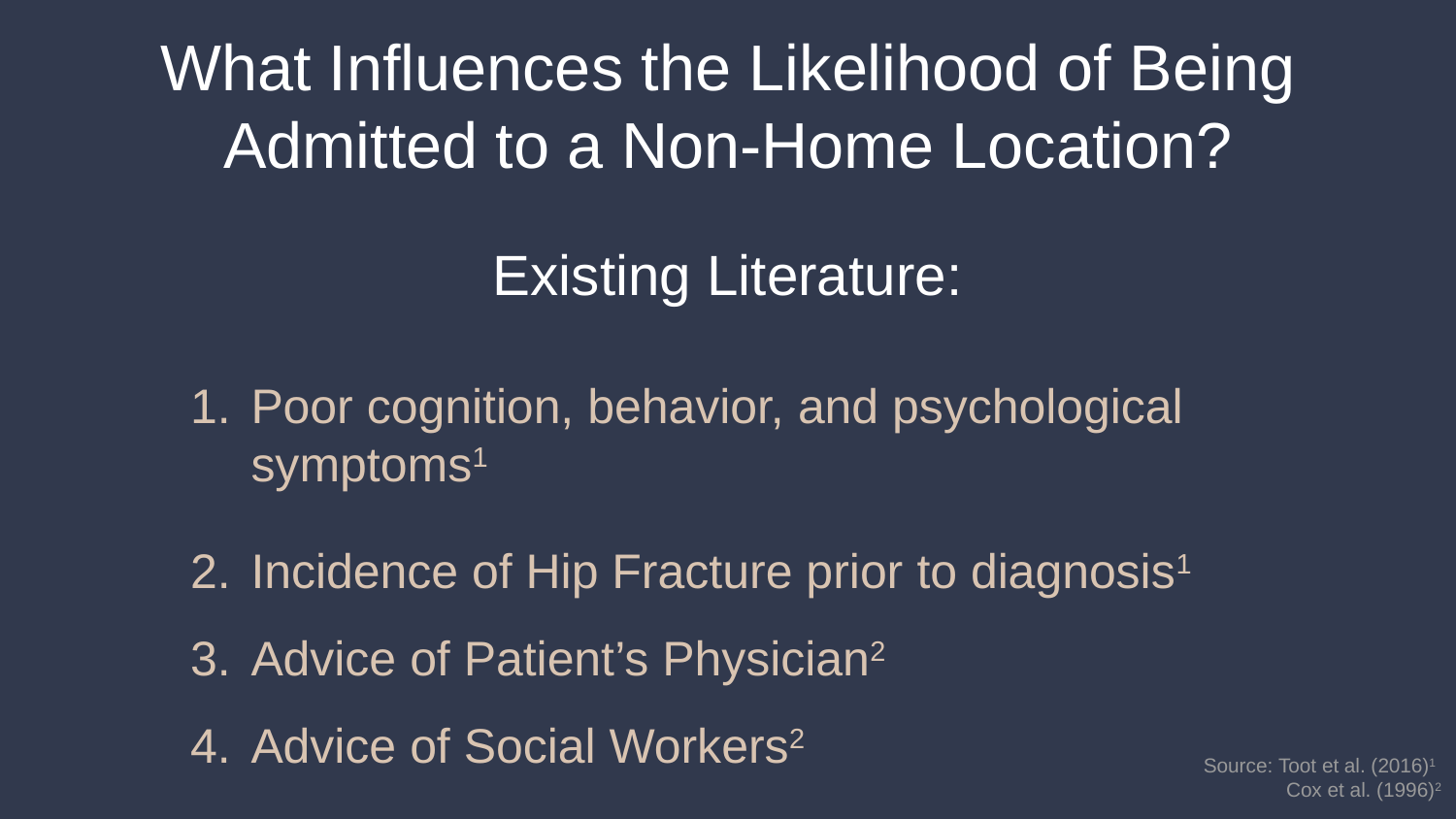

What Influences the Likelihood of Being Admitted to a Non-Home Location?
# Existing Literature:
Poor cognition, behavior, and psychological symptoms1
Incidence of Hip Fracture prior to diagnosis1
Advice of Patient’s Physician2
Advice of Social Workers2
Source: Toot et al. (2016)1
Cox et al. (1996)2